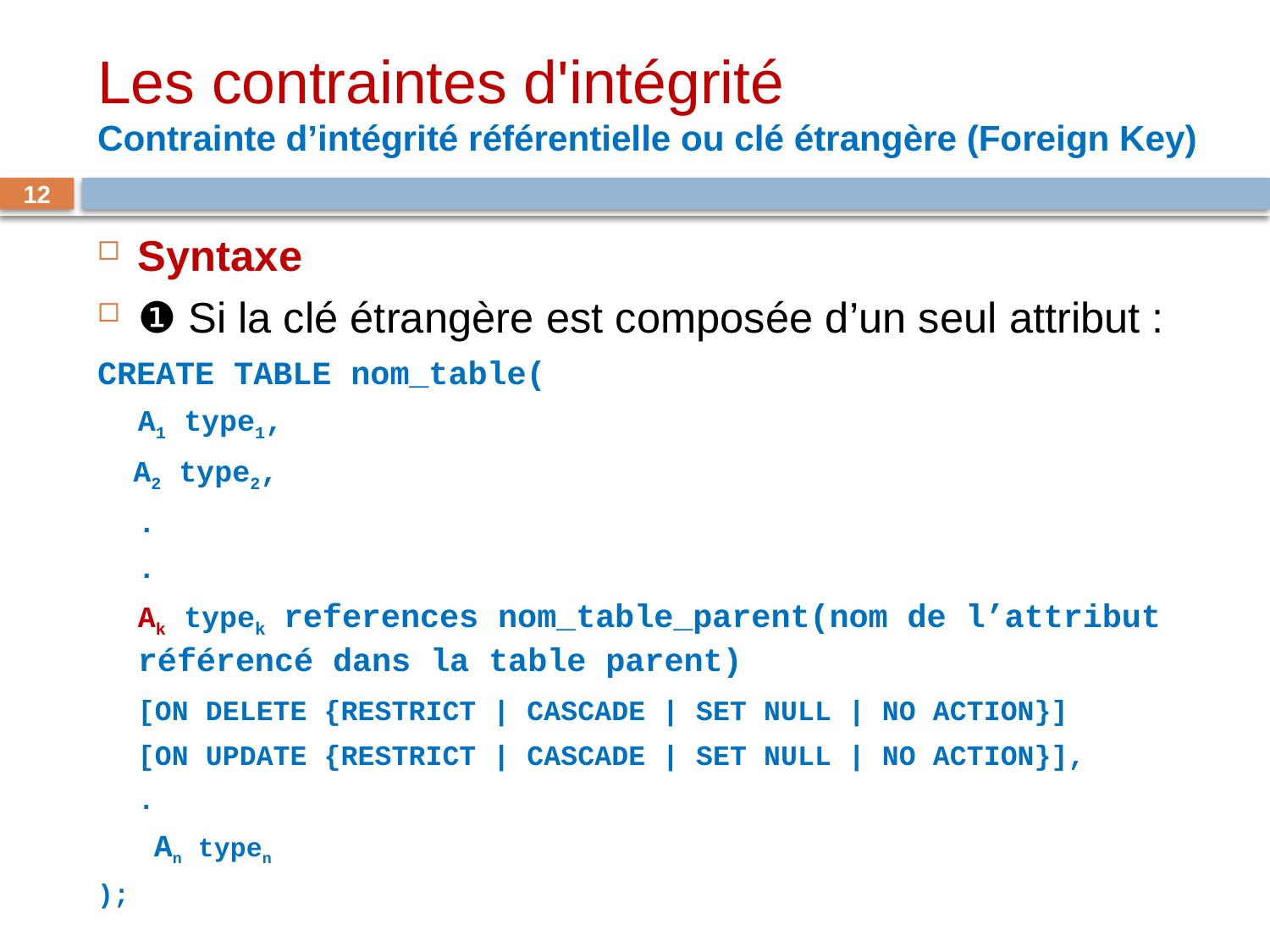

# Les contraintes d'intégrité Contrainte d’intégrité référentielle ou clé étrangère (Foreign Key)
12
Syntaxe
❶ Si la clé étrangère est composée d’un seul attribut :
CREATE TABLE nom_table(
	A1 type1,
  A2 type2,
	.
	.
	Ak typek references nom_table_parent(nom de l’attribut référencé dans la table parent)
	[ON DELETE {RESTRICT | CASCADE | SET NULL | NO ACTION}]
	[ON UPDATE {RESTRICT | CASCADE | SET NULL | NO ACTION}],
	.
	 An typen
);